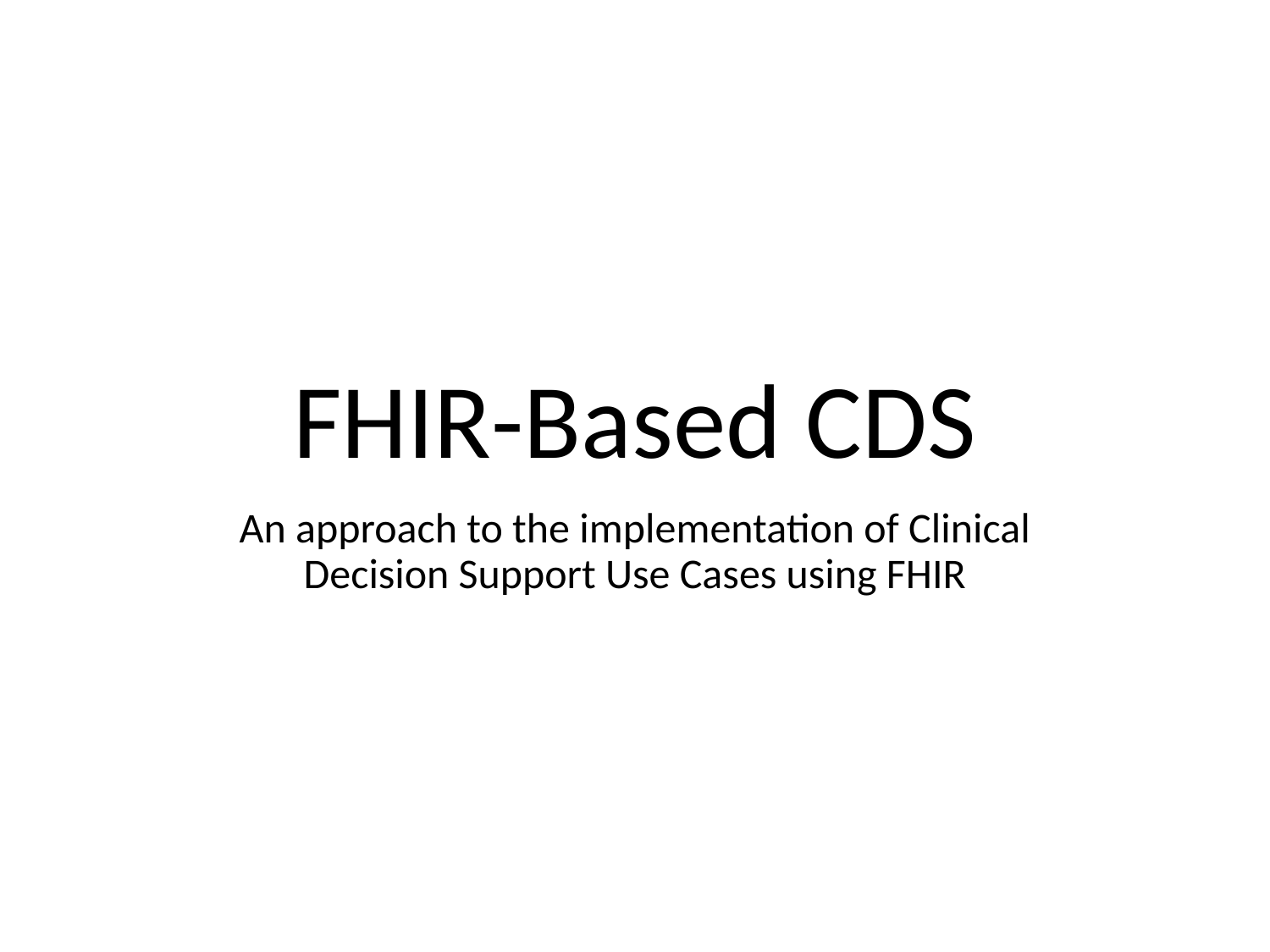

# FHIR-Based CDS
An approach to the implementation of Clinical Decision Support Use Cases using FHIR